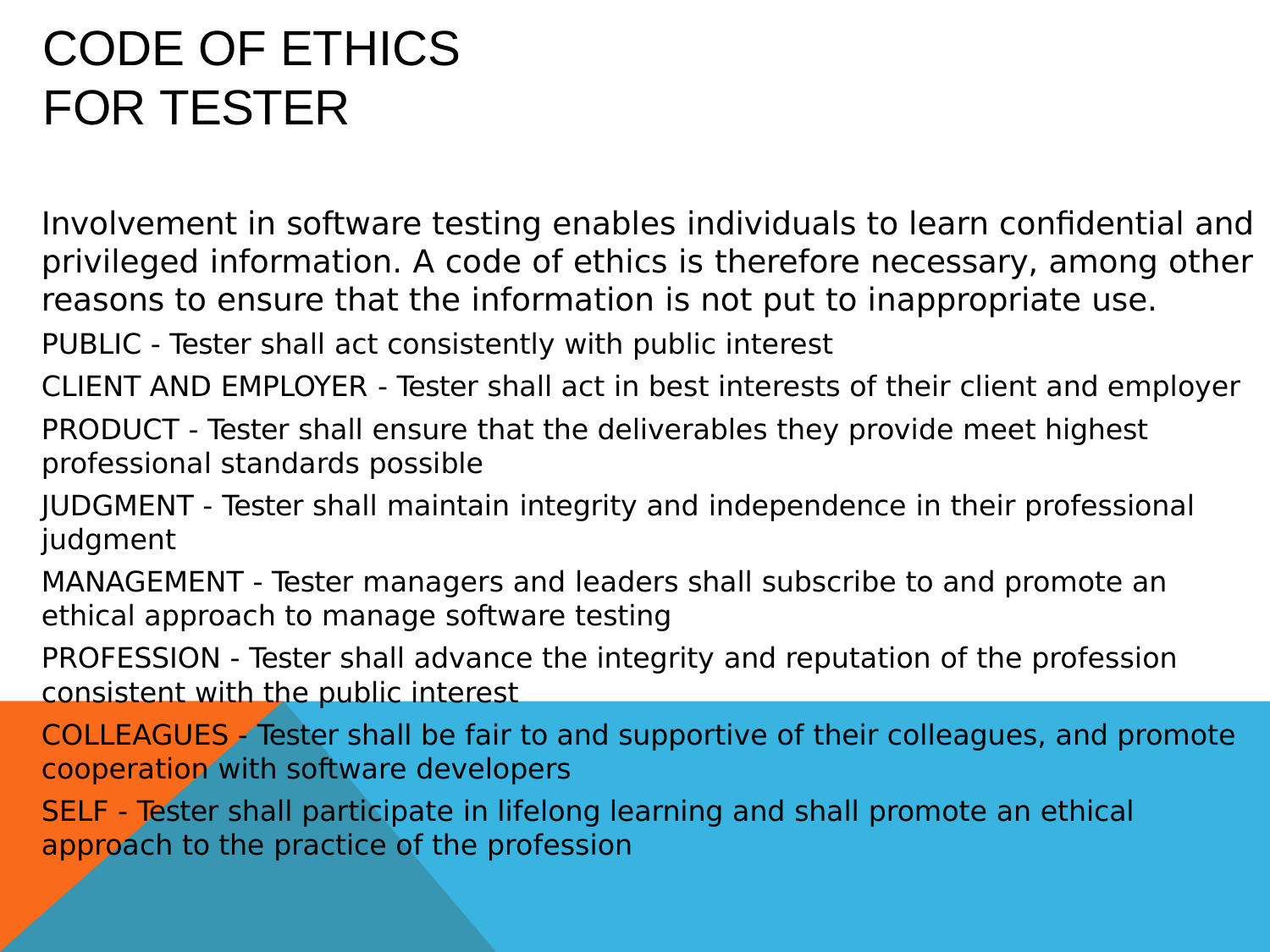

# Code of Ethics for Tester
Involvement in software testing enables individuals to learn confidential and  privileged information. A code of ethics is therefore necessary, among other  reasons to ensure that the information is not put to inappropriate use.
PUBLIC - Tester shall act consistently with public interest
CLIENT AND EMPLOYER - Tester shall act in best interests of their client and employer
PRODUCT - Tester shall ensure that the deliverables they provide meet highest
professional standards possible
JUDGMENT - Tester shall maintain integrity and independence in their professional
judgment
MANAGEMENT - Tester managers and leaders shall subscribe to and promote an
ethical approach to manage software testing
PROFESSION - Tester shall advance the integrity and reputation of the profession
consistent with the public interest
COLLEAGUES - Tester shall be fair to and supportive of their colleagues, and promote  cooperation with software developers
SELF - Tester shall participate in lifelong learning and shall promote an ethical  approach to the practice of the profession